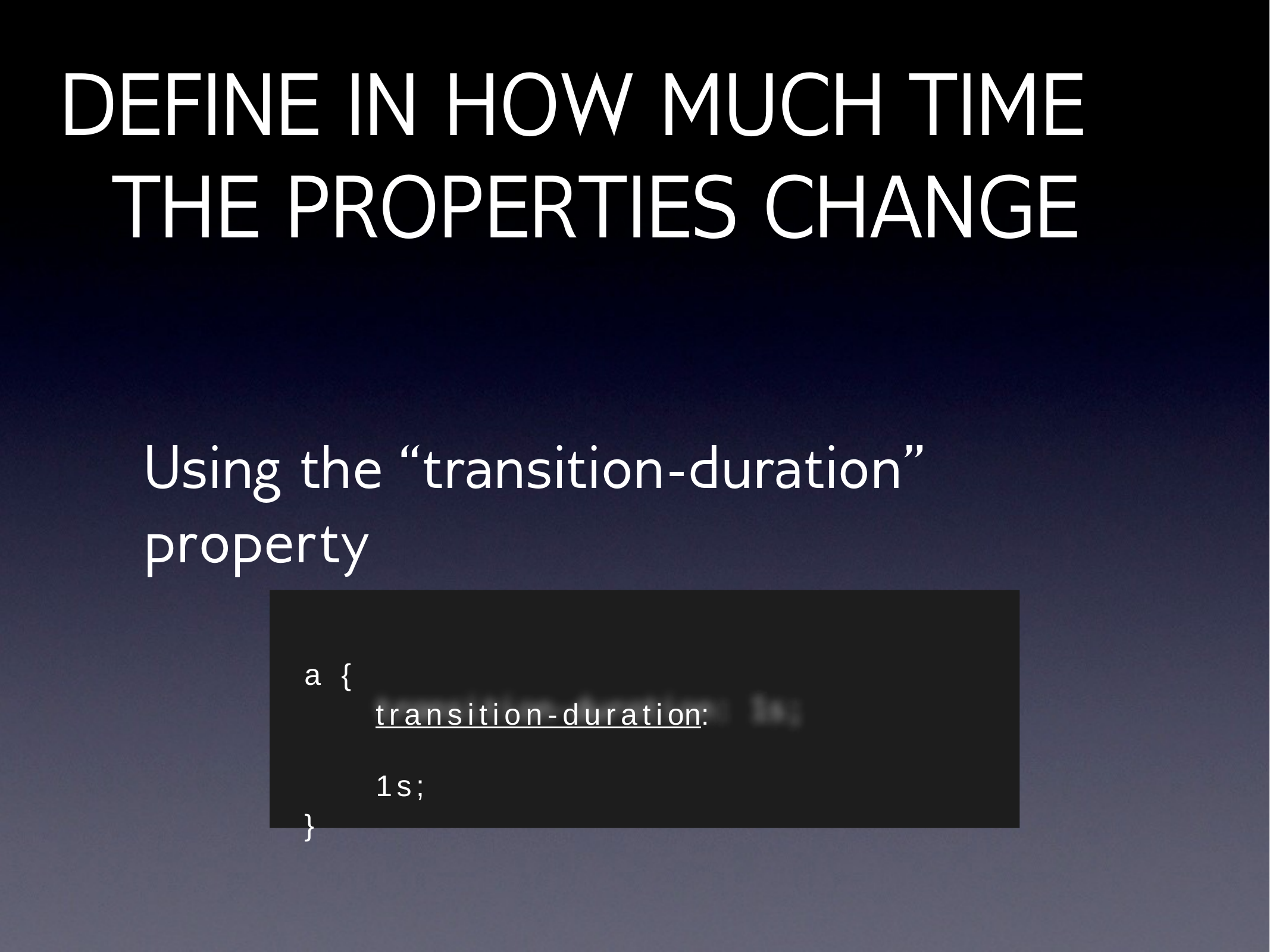

# DEFINE IN HOW MUCH TIME THE PROPERTIES CHANGE
Using the “transition-duration” property

a	{
transition-duration:	1s;
}